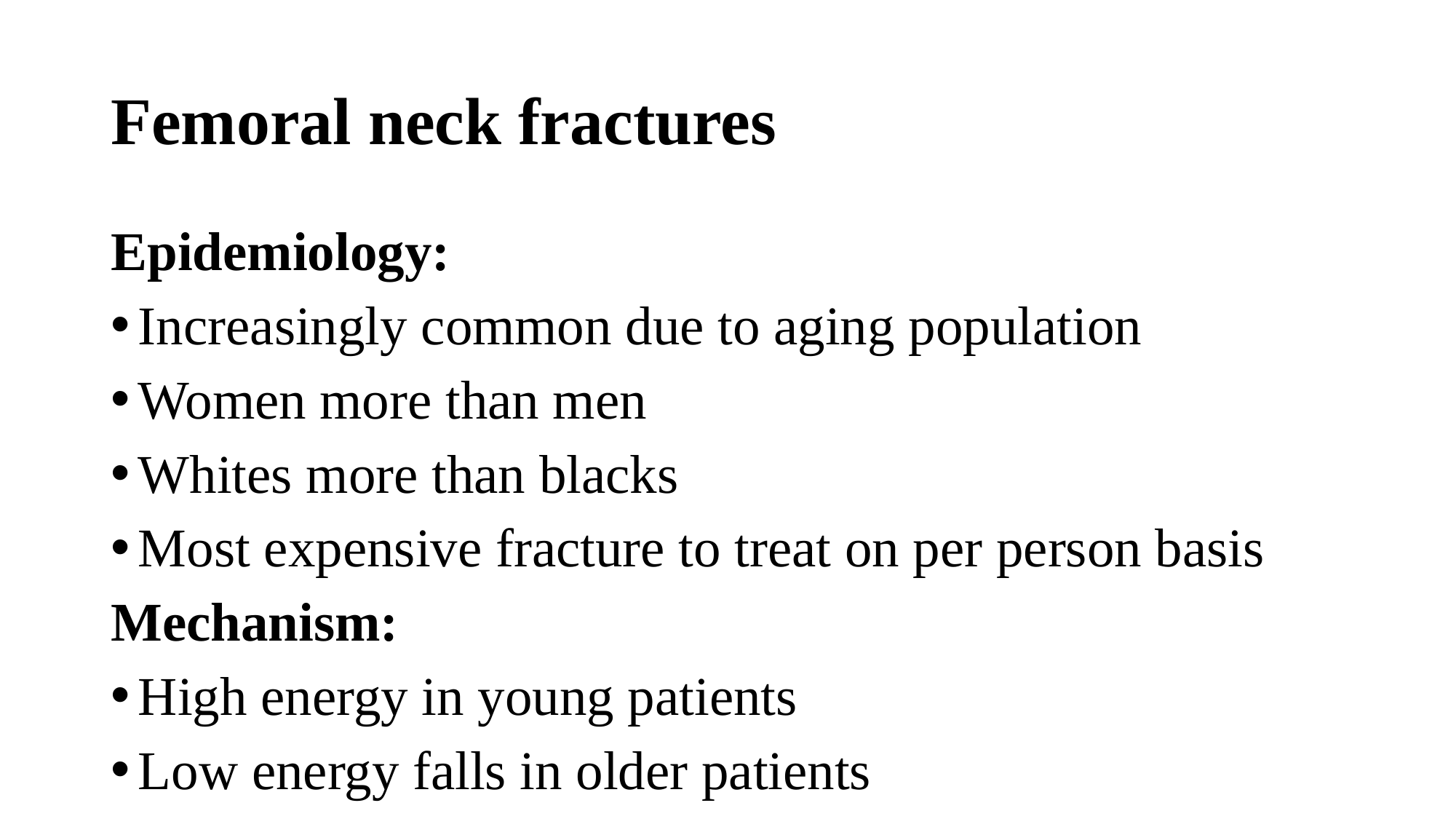

# Femoral neck fractures
Epidemiology:
Increasingly common due to aging population
Women more than men
Whites more than blacks
Most expensive fracture to treat on per person basis
Mechanism:
High energy in young patients
Low energy falls in older patients